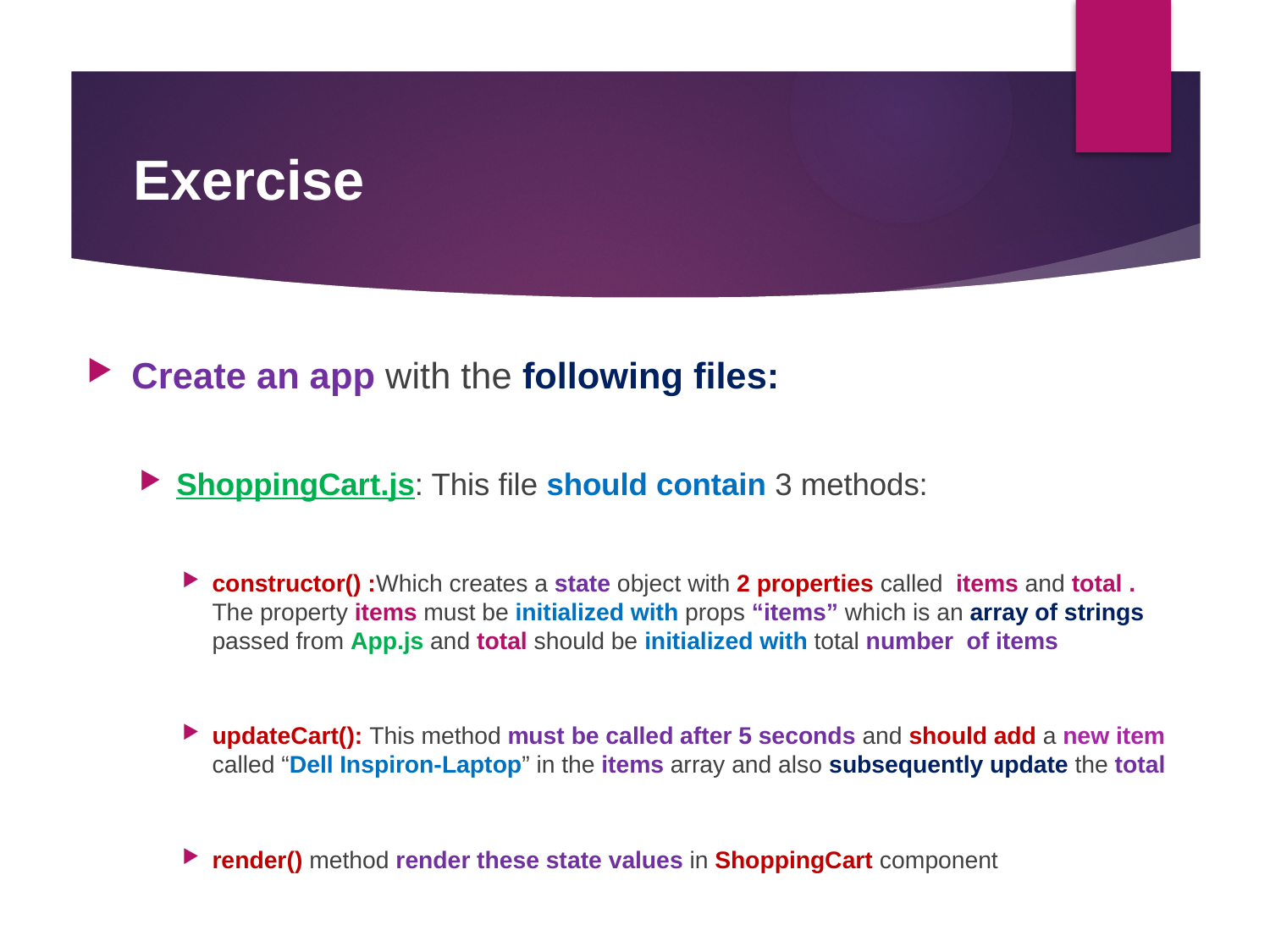

#
Exercise
Create an app with the following files:

ShoppingCart.js: This file should contain 3 methods:

constructor() :Which creates a state object with 2 properties called  items and total . The property items must be initialized with props “items” which is an array of strings passed from App.js and total should be initialized with total number  of items

updateCart(): This method must be called after 5 seconds and should add a new item called “Dell Inspiron-Laptop” in the items array and also subsequently update the total

render() method render these state values in ShoppingCart component